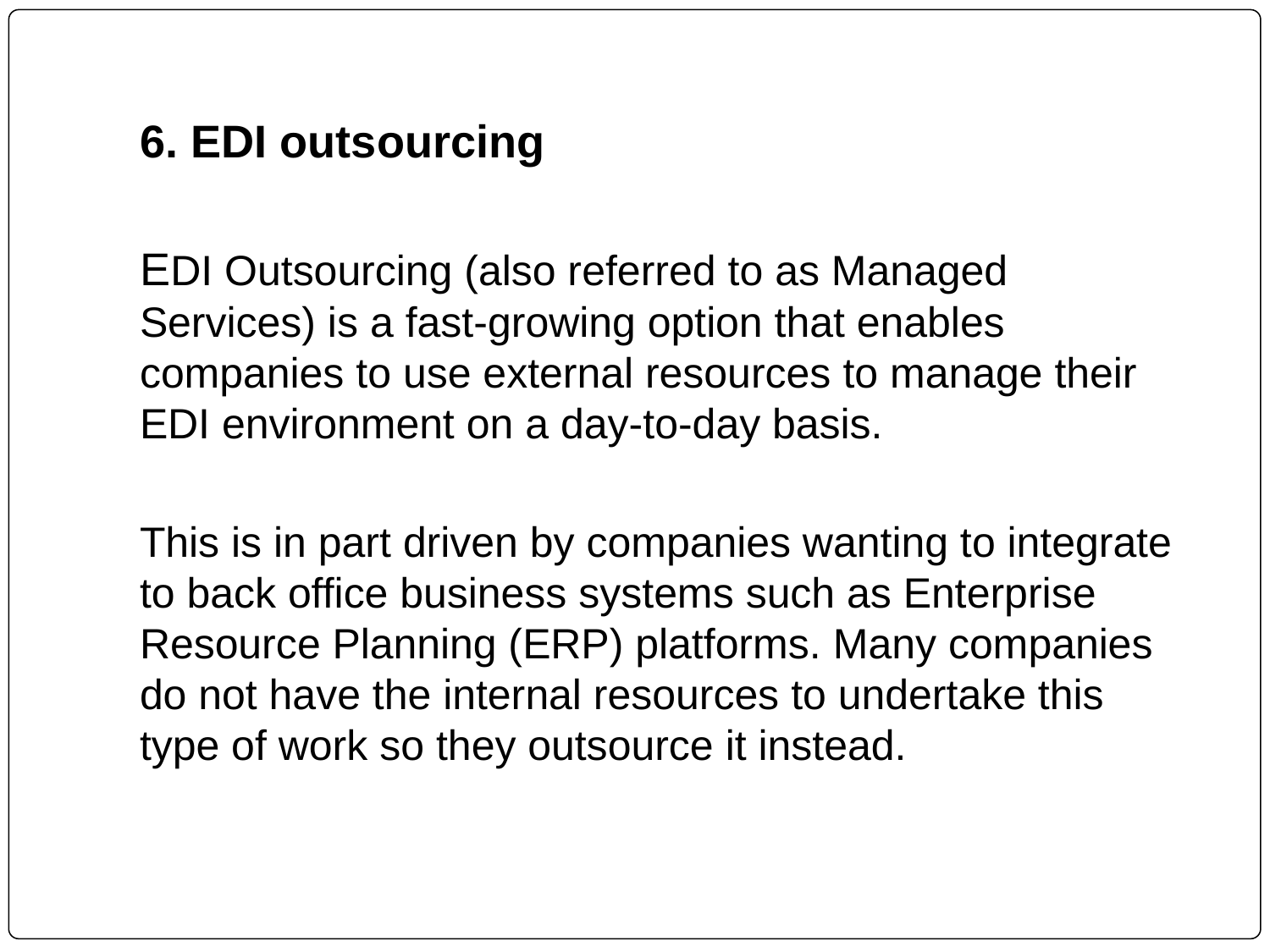

6. EDI outsourcing

EDI Outsourcing (also referred to as Managed Services) is a fast-growing option that enables companies to use external resources to manage their EDI environment on a day-to-day basis.

This is in part driven by companies wanting to integrate to back office business systems such as Enterprise Resource Planning (ERP) platforms. Many companies do not have the internal resources to undertake this type of work so they outsource it instead.